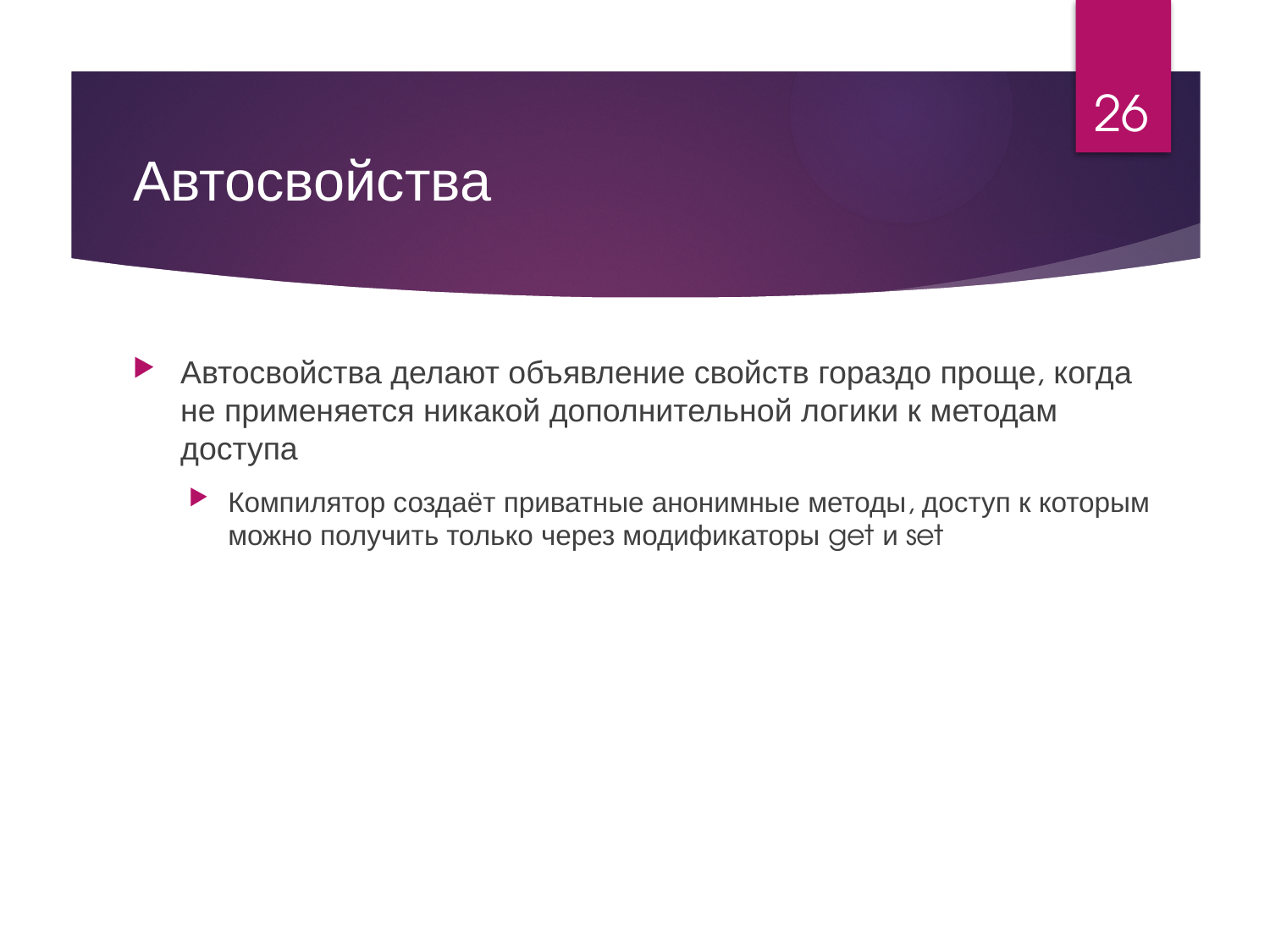

26
# Автосвойства
Автосвойства делают объявление свойств гораздо проще, когда не применяется никакой дополнительной логики к методам доступа
Компилятор создаёт приватные анонимные методы, доступ к которым можно получить только через модификаторы get и set